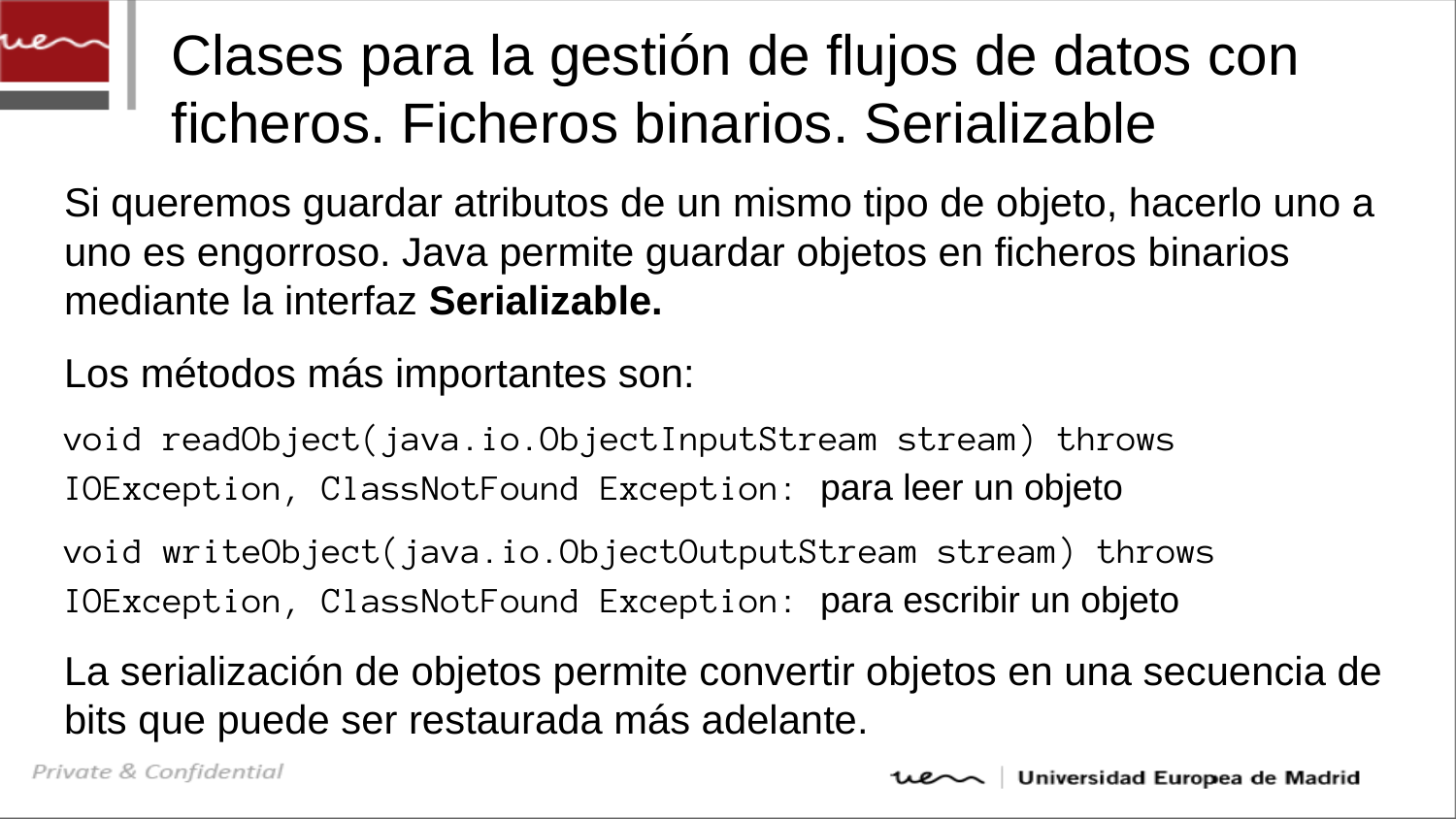

# Clases para la gestión de flujos de datos con ficheros. Ficheros binarios. Serializable
Si queremos guardar atributos de un mismo tipo de objeto, hacerlo uno a uno es engorroso. Java permite guardar objetos en ficheros binarios mediante la interfaz Serializable.
Los métodos más importantes son:
void readObject(java.io.ObjectInputStream stream) throws IOException, ClassNotFound Exception: para leer un objeto
void writeObject(java.io.ObjectOutputStream stream) throws IOException, ClassNotFound Exception: para escribir un objeto
La serialización de objetos permite convertir objetos en una secuencia de bits que puede ser restaurada más adelante.